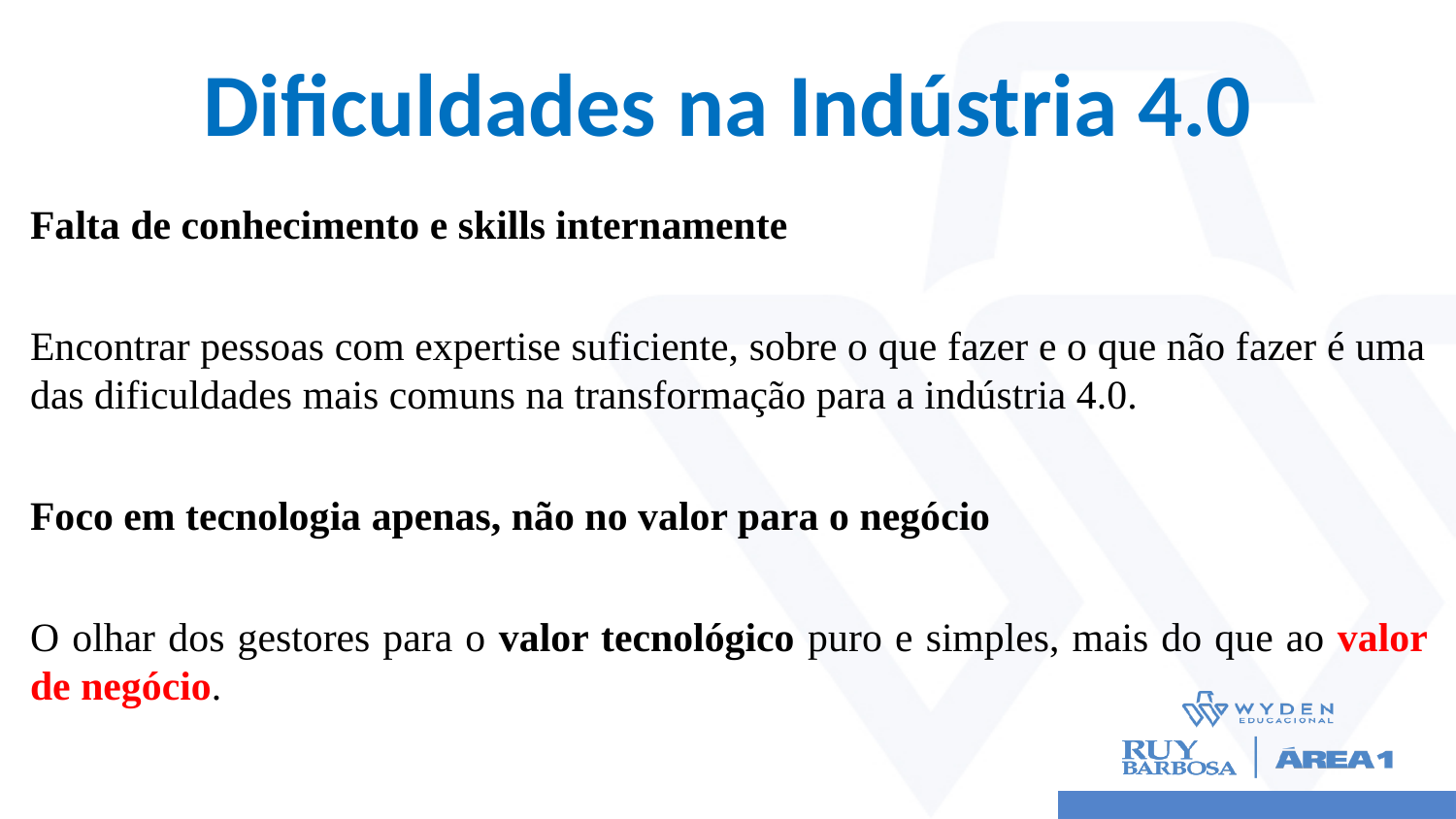

# Dificuldades na Indústria 4.0
Falta de conhecimento e skills internamente

Encontrar pessoas com expertise suficiente, sobre o que fazer e o que não fazer é uma das dificuldades mais comuns na transformação para a indústria 4.0.

Foco em tecnologia apenas, não no valor para o negócio

O olhar dos gestores para o valor tecnológico puro e simples, mais do que ao valor de negócio.